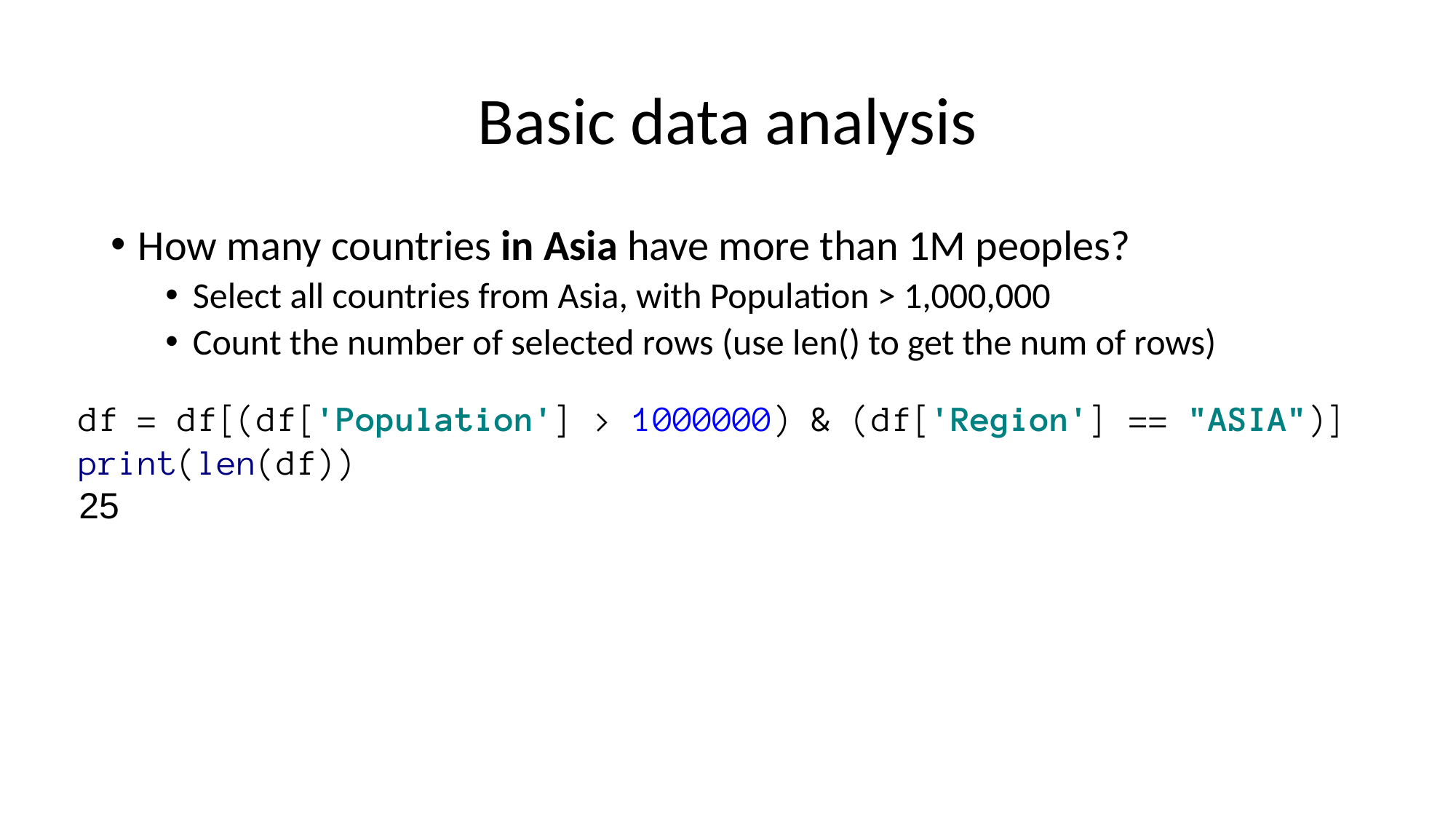

# Basic data analysis
How many countries in Asia have more than 1M peoples?
Select all countries from Asia, with Population > 1,000,000
Count the number of selected rows (use len() to get the num of rows)

df = df[(df['Population'] > 1000000) & (df['Region'] == "ASIA")]
print(len(df))
25
26